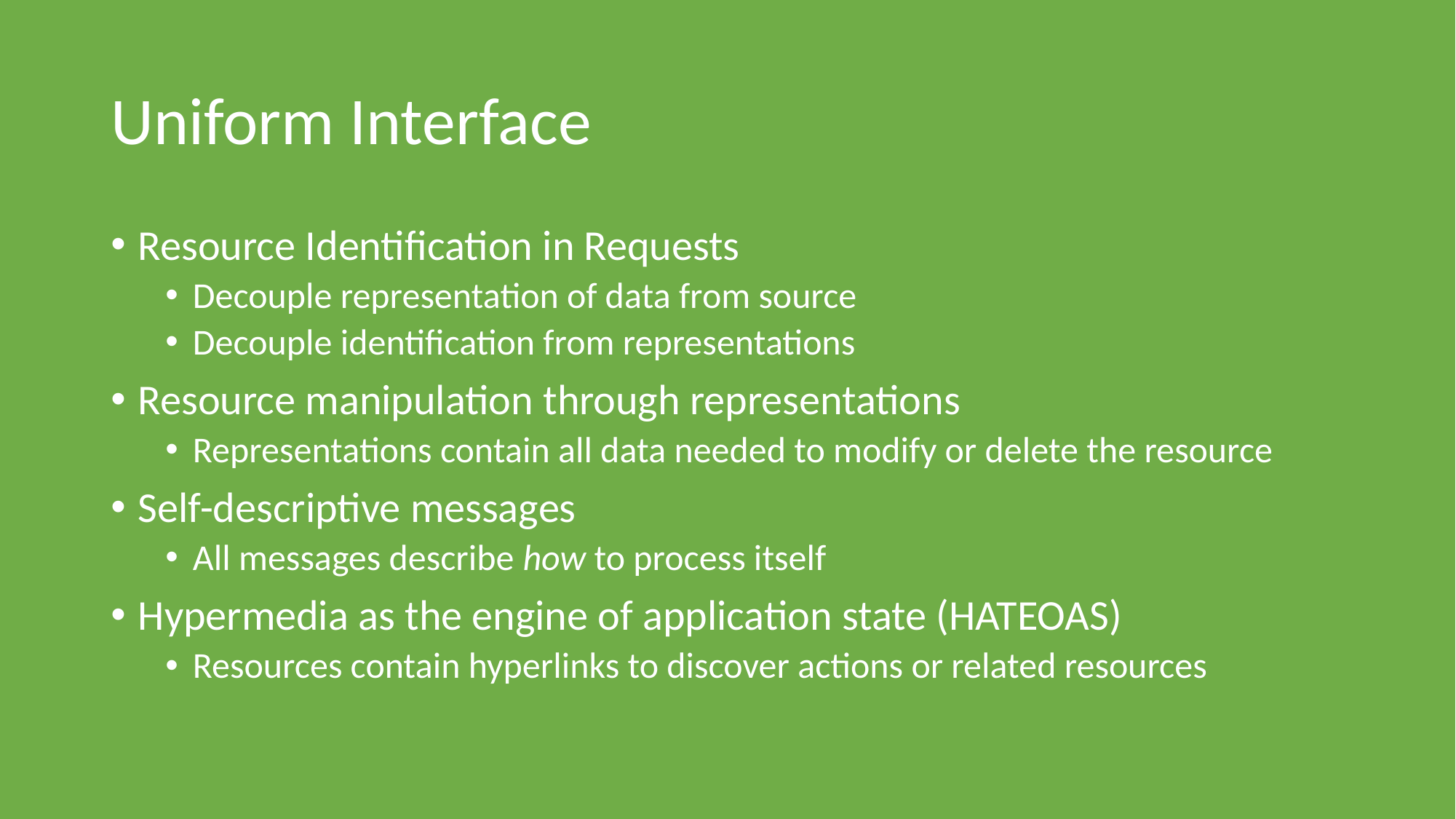

# Uniform Interface
Resource Identification in Requests
Decouple representation of data from source
Decouple identification from representations
Resource manipulation through representations
Representations contain all data needed to modify or delete the resource
Self-descriptive messages
All messages describe how to process itself
Hypermedia as the engine of application state (HATEOAS)
Resources contain hyperlinks to discover actions or related resources